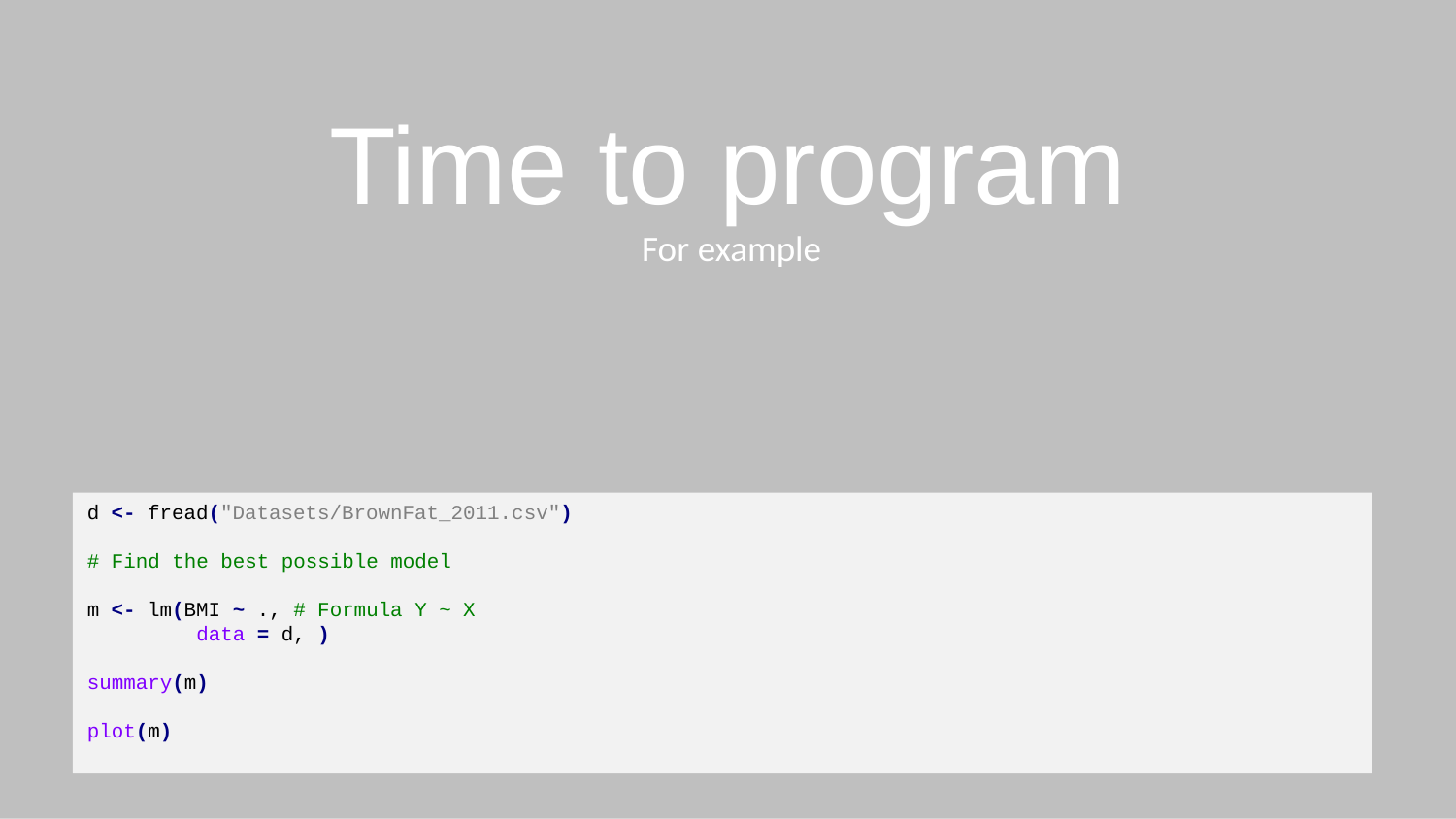

Time to program
For example
d <- fread("Datasets/BrownFat_2011.csv")

# Find the best possible model

m <- lm(BMI ~ ., # Formula Y ~ X
         data = d, )

summary(m)

plot(m)